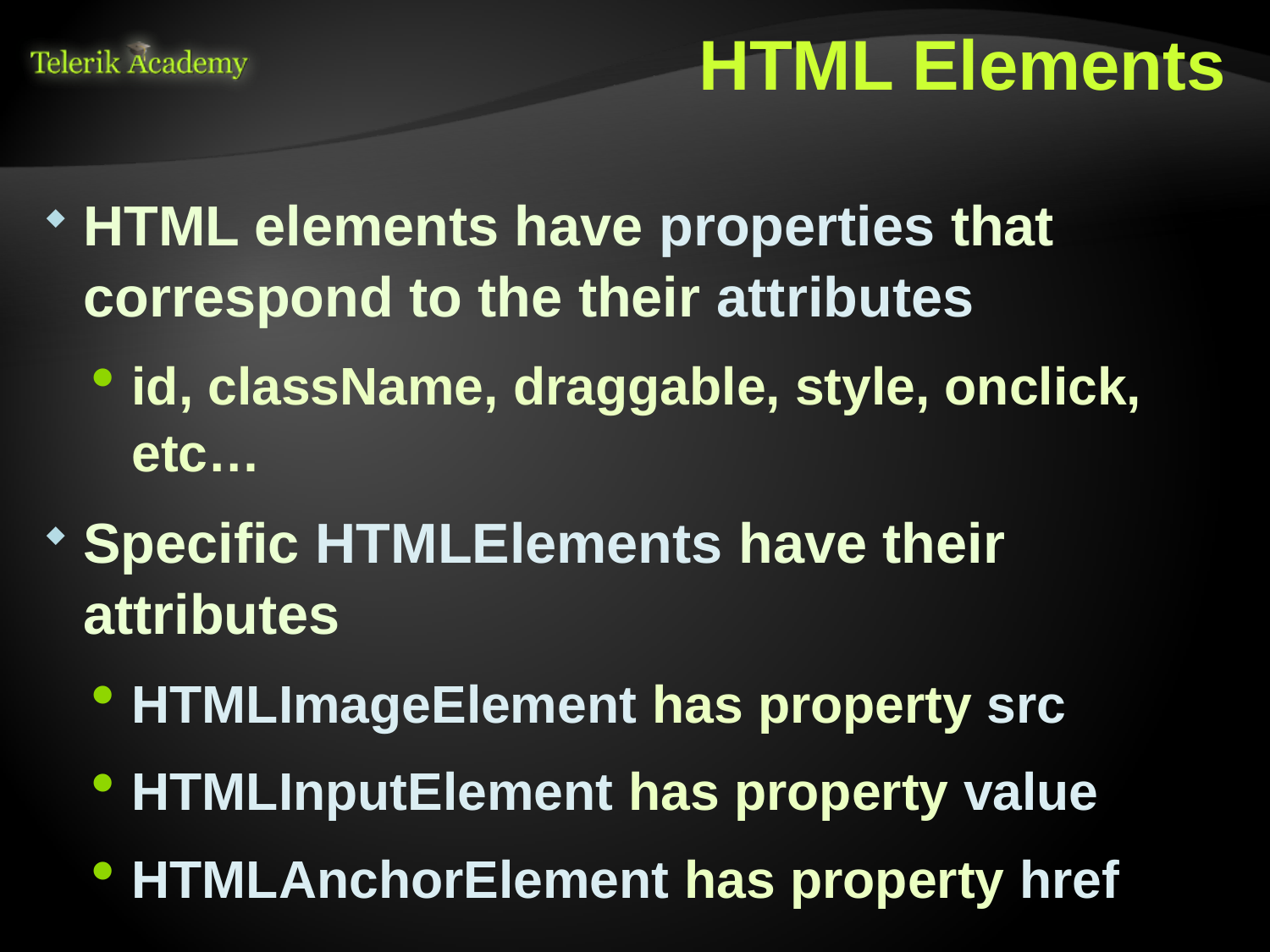

# HTML Elements
HTML elements have properties that correspond to the their attributes
id, className, draggable, style, onclick, etc…
Specific HTMLElements have their attributes
HTMLImageElement has property src
HTMLInputElement has property value
HTMLAnchorElement has property href